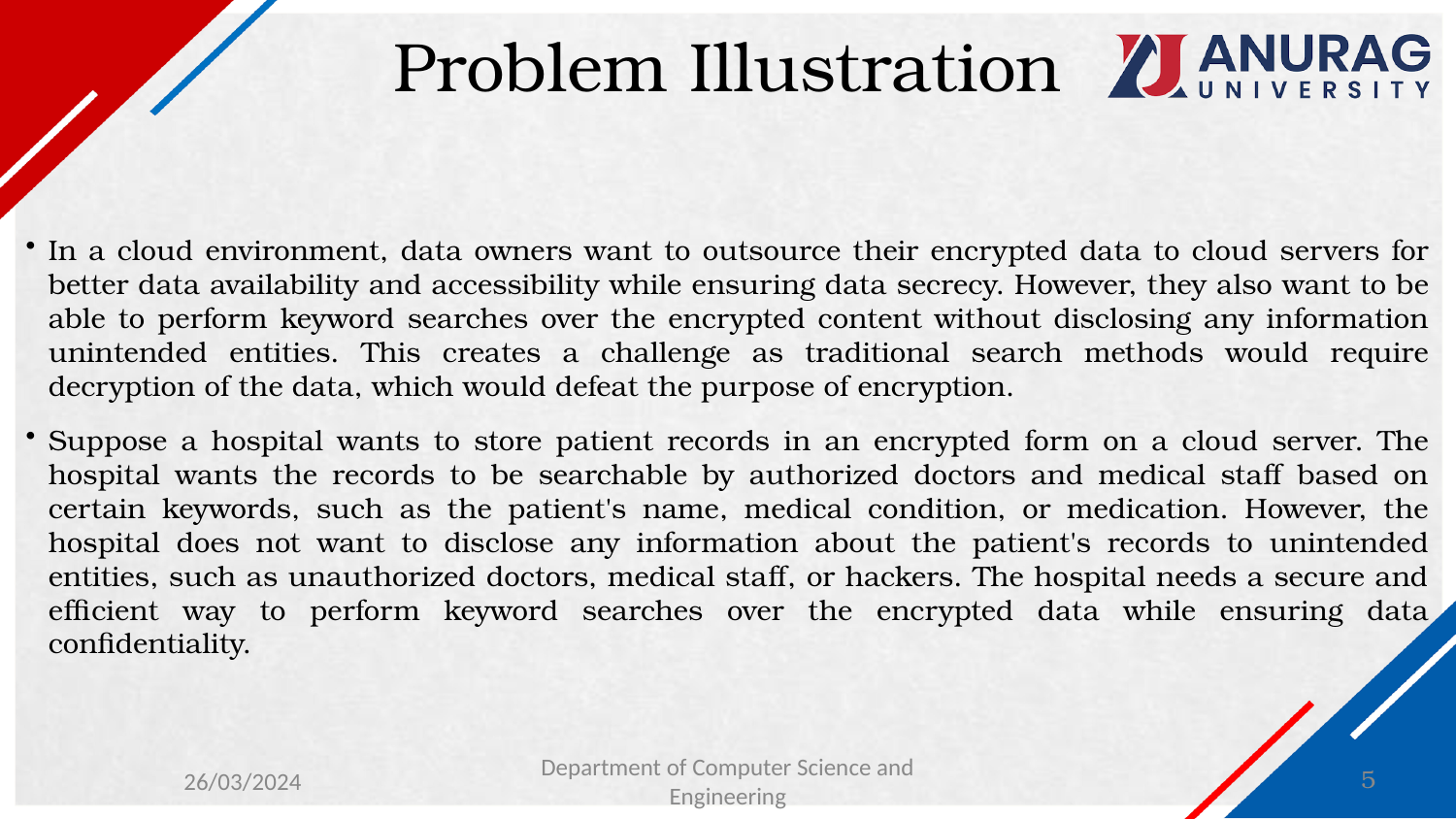

# Problem Illustration
In a cloud environment, data owners want to outsource their encrypted data to cloud servers for better data availability and accessibility while ensuring data secrecy. However, they also want to be able to perform keyword searches over the encrypted content without disclosing any information unintended entities. This creates a challenge as traditional search methods would require decryption of the data, which would defeat the purpose of encryption.
Suppose a hospital wants to store patient records in an encrypted form on a cloud server. The hospital wants the records to be searchable by authorized doctors and medical staff based on certain keywords, such as the patient's name, medical condition, or medication. However, the hospital does not want to disclose any information about the patient's records to unintended entities, such as unauthorized doctors, medical staff, or hackers. The hospital needs a secure and efficient way to perform keyword searches over the encrypted data while ensuring data confidentiality.
26/03/2024
5
Department of Computer Science and Engineering